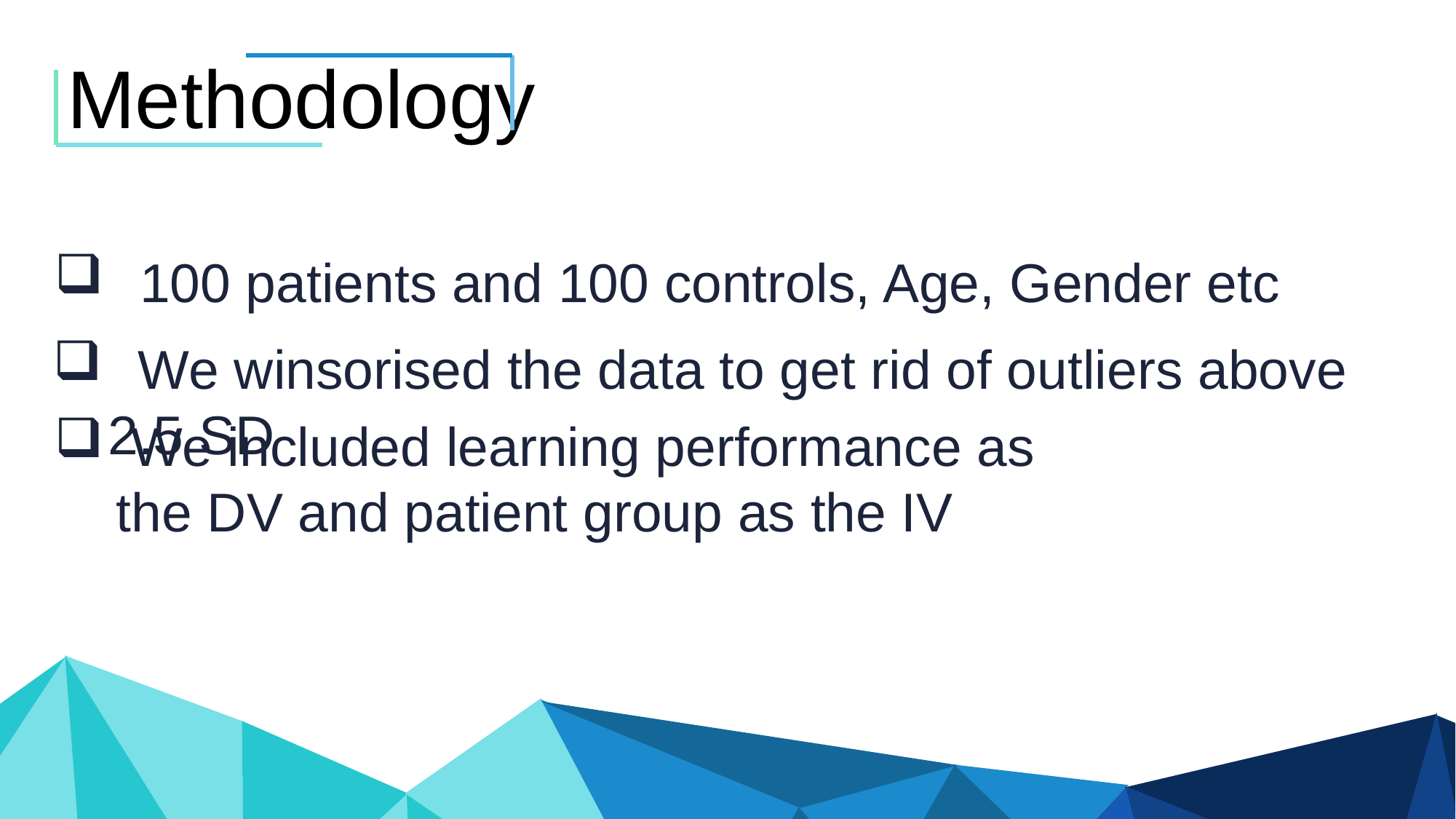

Methodology
  100 patients and 100 controls, Age, Gender etc
  We winsorised the data to get rid of outliers above 2.5 SD
 We included learning performance as the DV and patient group as the IV